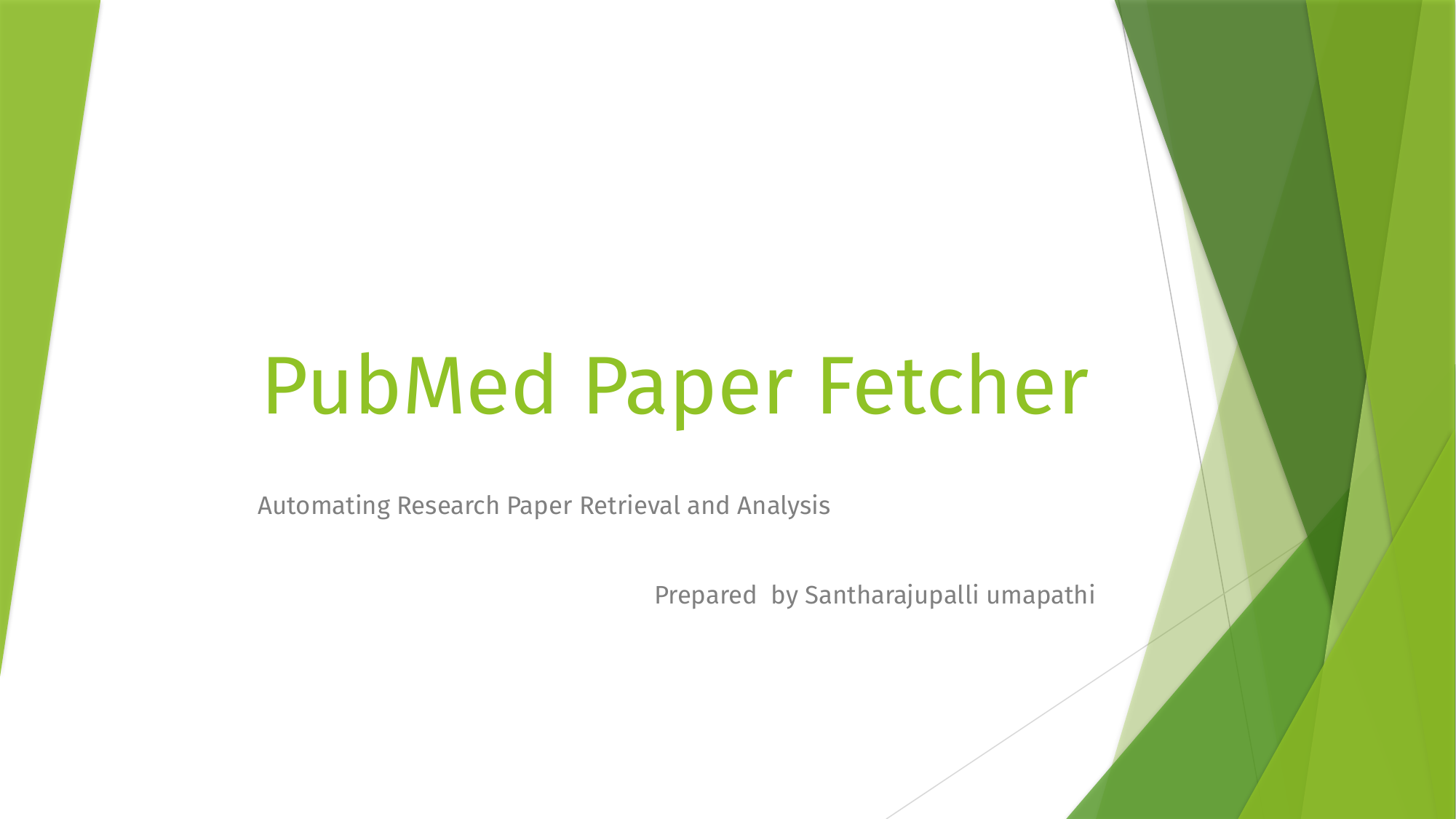

# PubMed Paper Fetcher
          Automating Research Paper Retrieval and Analysis

Prepared  by Santharajupalli umapathi